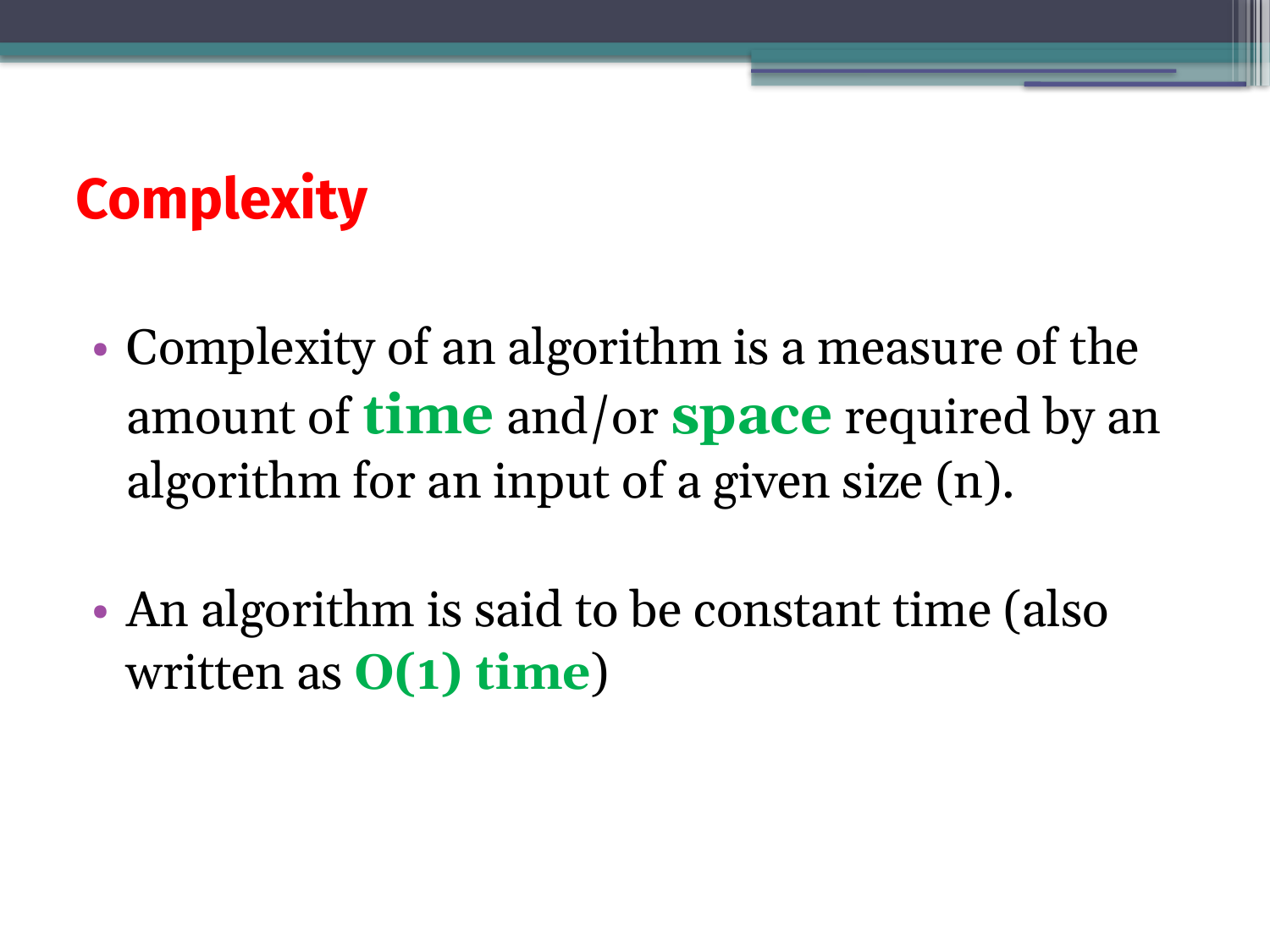

Complexity
Complexity of an algorithm is a measure of the amount of time and/or space required by an algorithm for an input of a given size (n).

An algorithm is said to be constant time (also written as O(1) time)